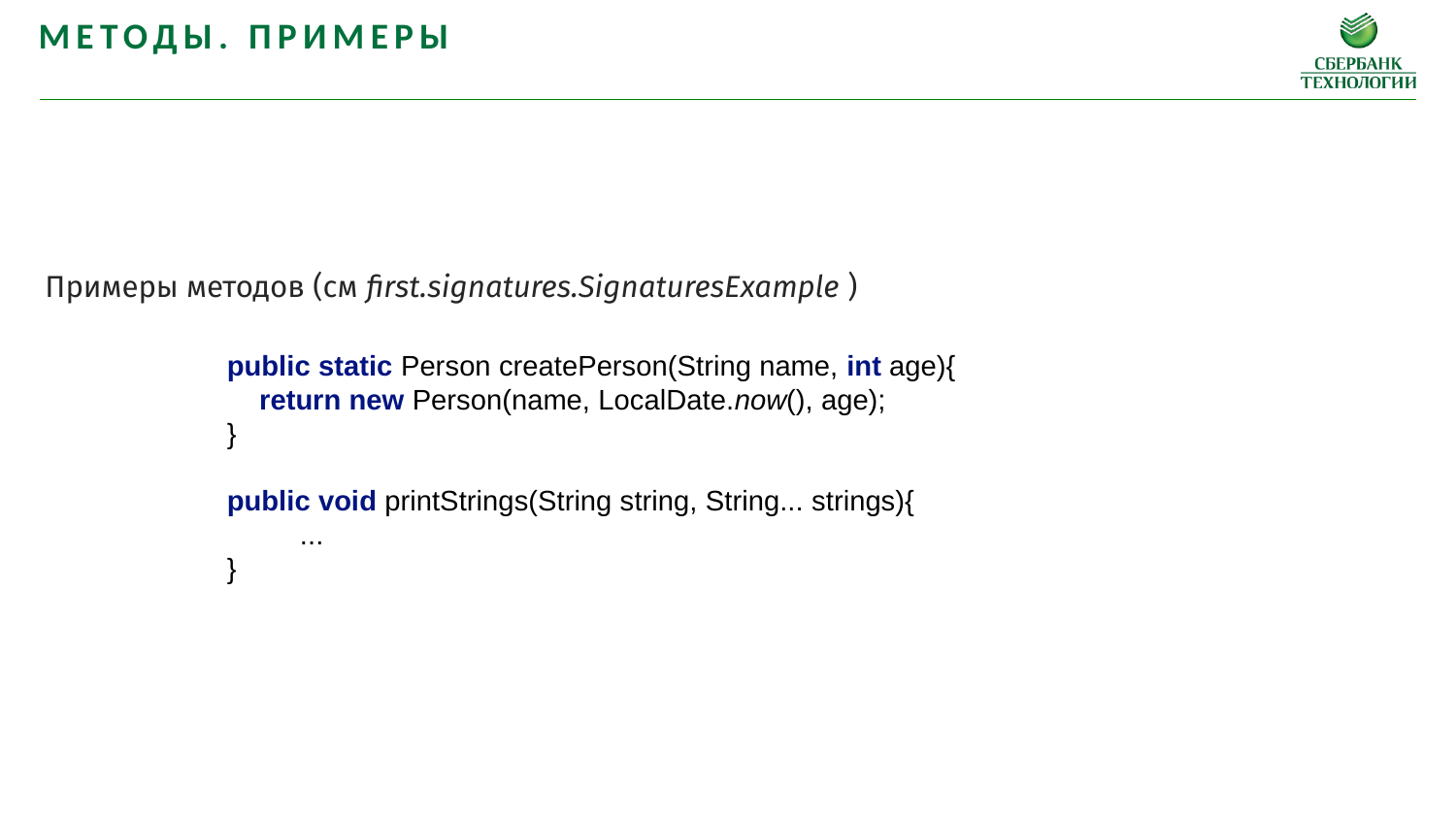

Методы. Примеры
Примеры методов (см first.signatures.SignaturesExample )

public static Person createPerson(String name, int age){
    return new Person(name, LocalDate.now(), age);
}

public void printStrings(String string, String... strings){
...
}